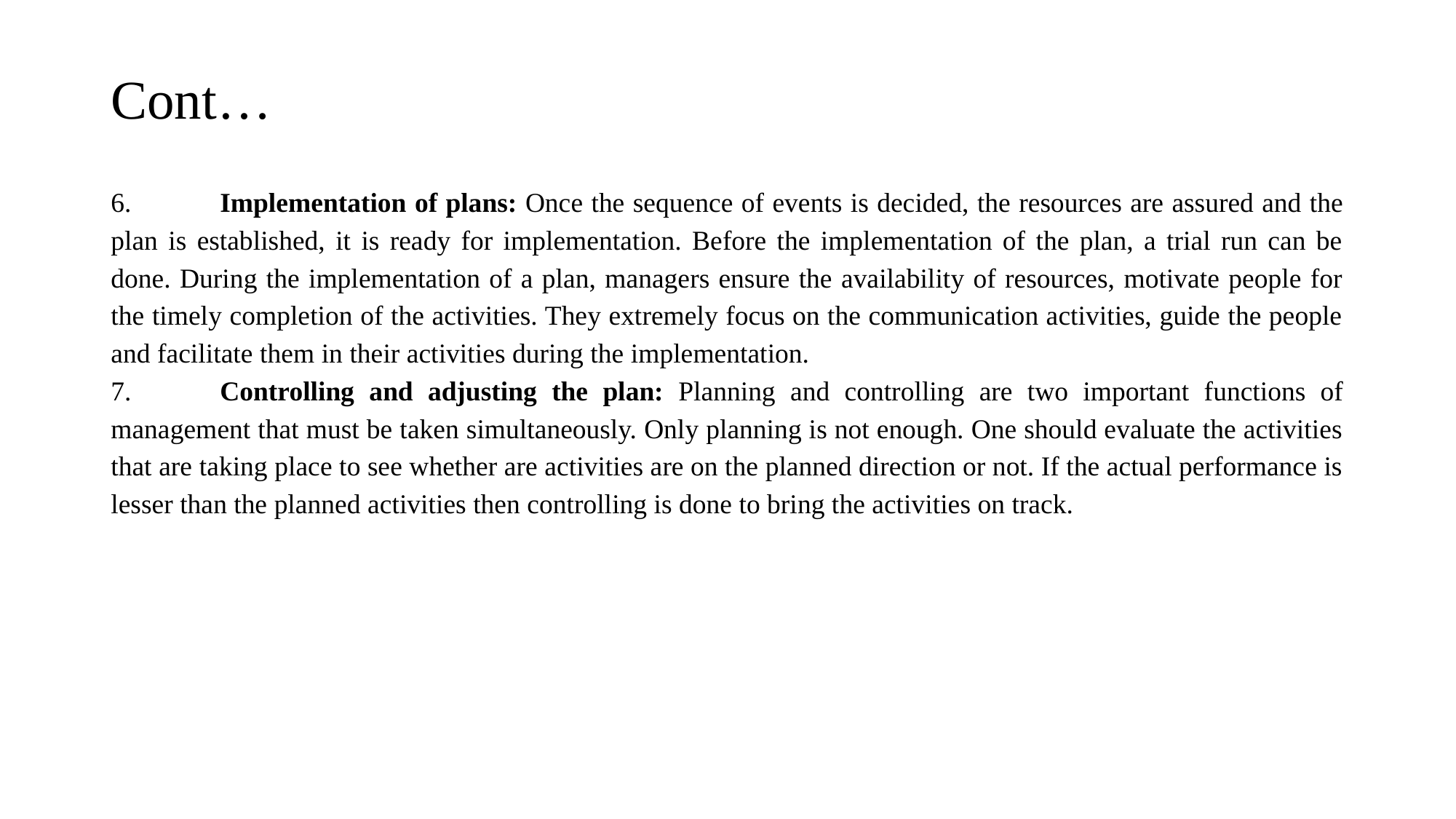

# Cont…
6.	Implementation of plans: Once the sequence of events is decided, the resources are assured and the plan is established, it is ready for implementation. Before the implementation of the plan, a trial run can be done. During the implementation of a plan, managers ensure the availability of resources, motivate people for the timely completion of the activities. They extremely focus on the communication activities, guide the people and facilitate them in their activities during the implementation.
7.	Controlling and adjusting the plan: Planning and controlling are two important functions of management that must be taken simultaneously. Only planning is not enough. One should evaluate the activities that are taking place to see whether are activities are on the planned direction or not. If the actual performance is lesser than the planned activities then controlling is done to bring the activities on track.